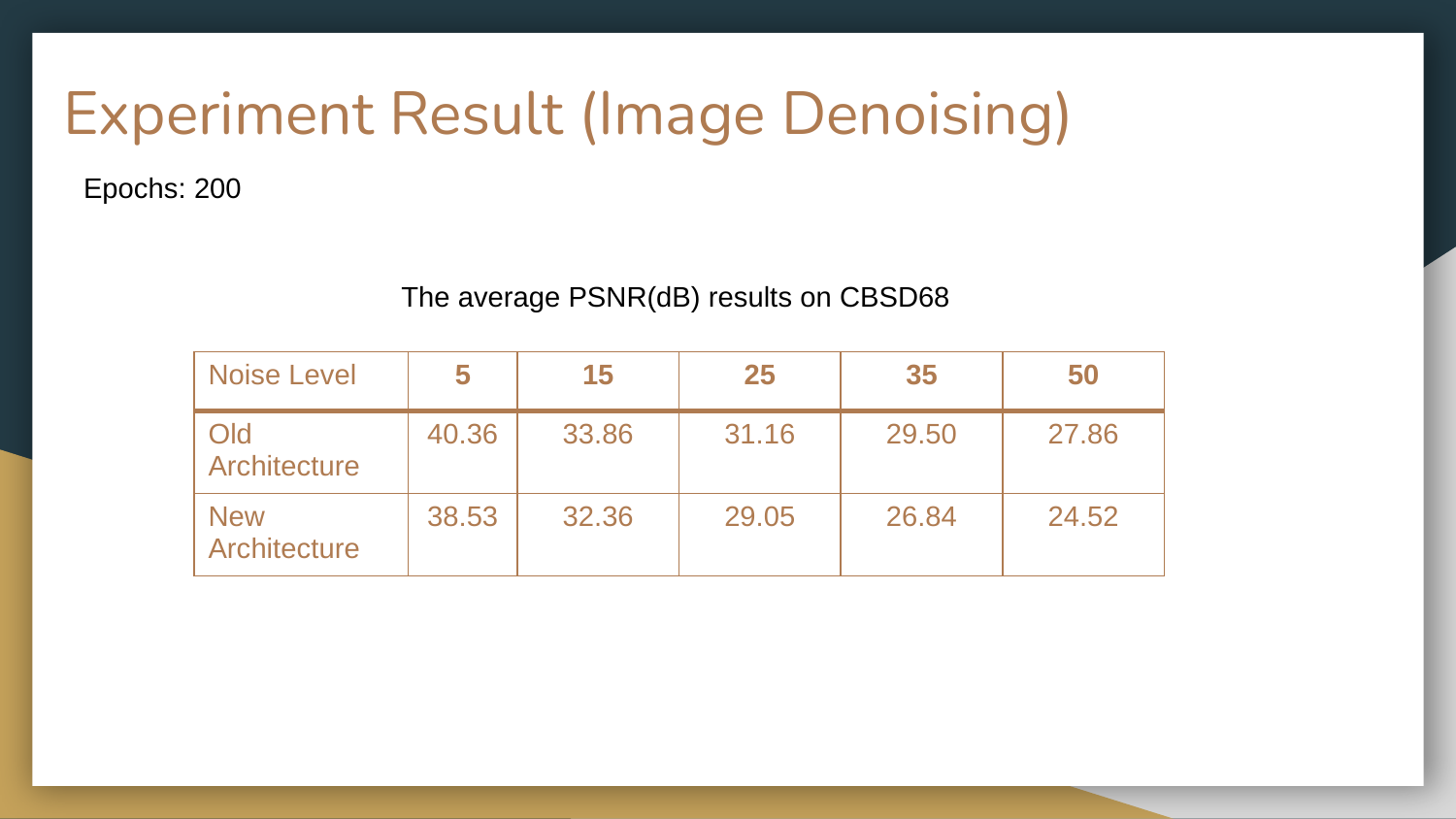

# Experiment Result (Image Denoising)
Epochs: 200
The average PSNR(dB) results on CBSD68

| Noise Level | 5 | 15 | 25 | 35 | 50 |
| --- | --- | --- | --- | --- | --- |
| Old Architecture | 40.36 | 33.86 | 31.16 | 29.50 | 27.86 |
| New Architecture | 38.53 | 32.36 | 29.05 | 26.84 | 24.52 |